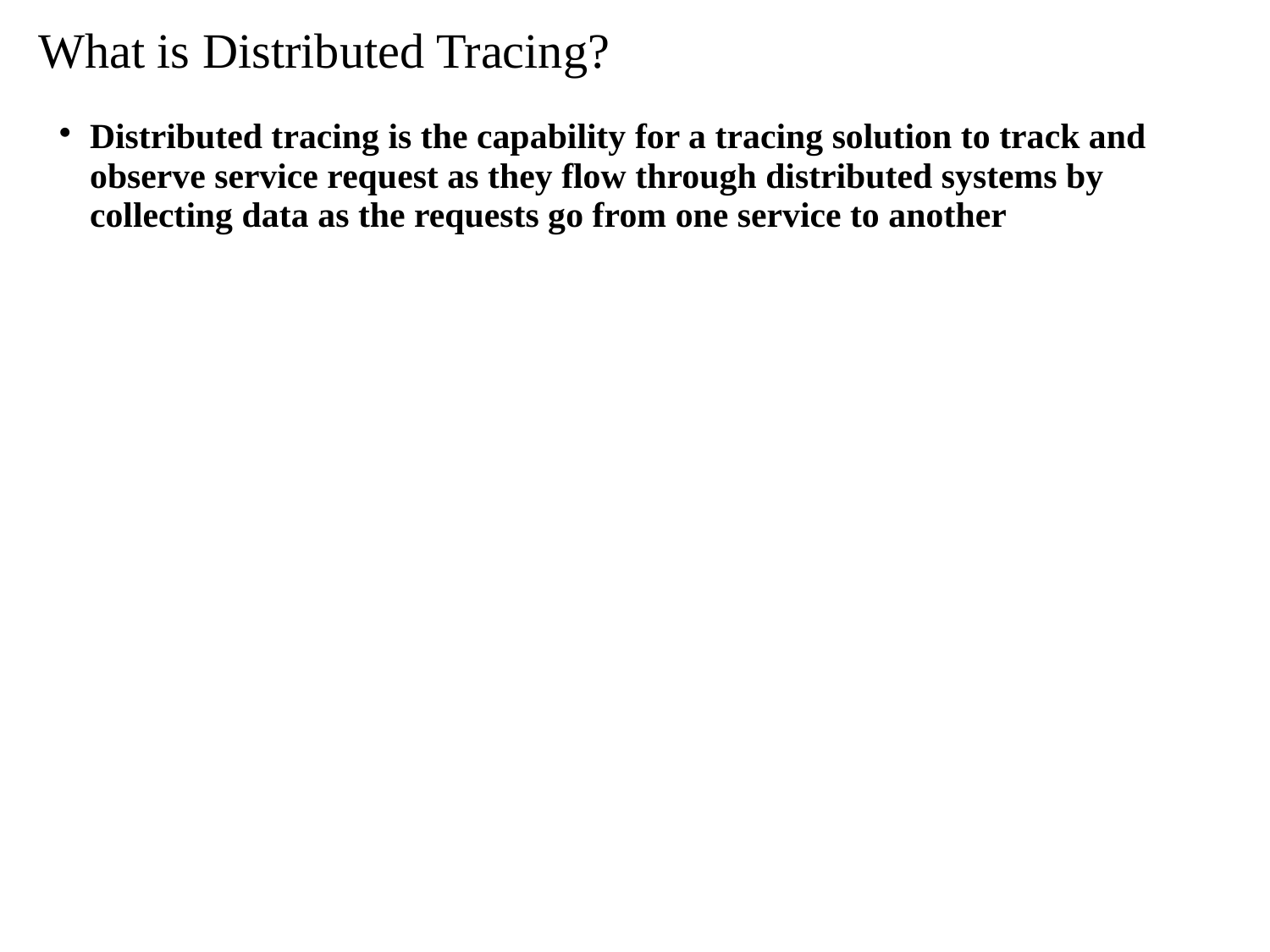

What is Distributed Tracing?
Distributed tracing is the capability for a tracing solution to track and observe service request as they flow through distributed systems by collecting data as the requests go from one service to another